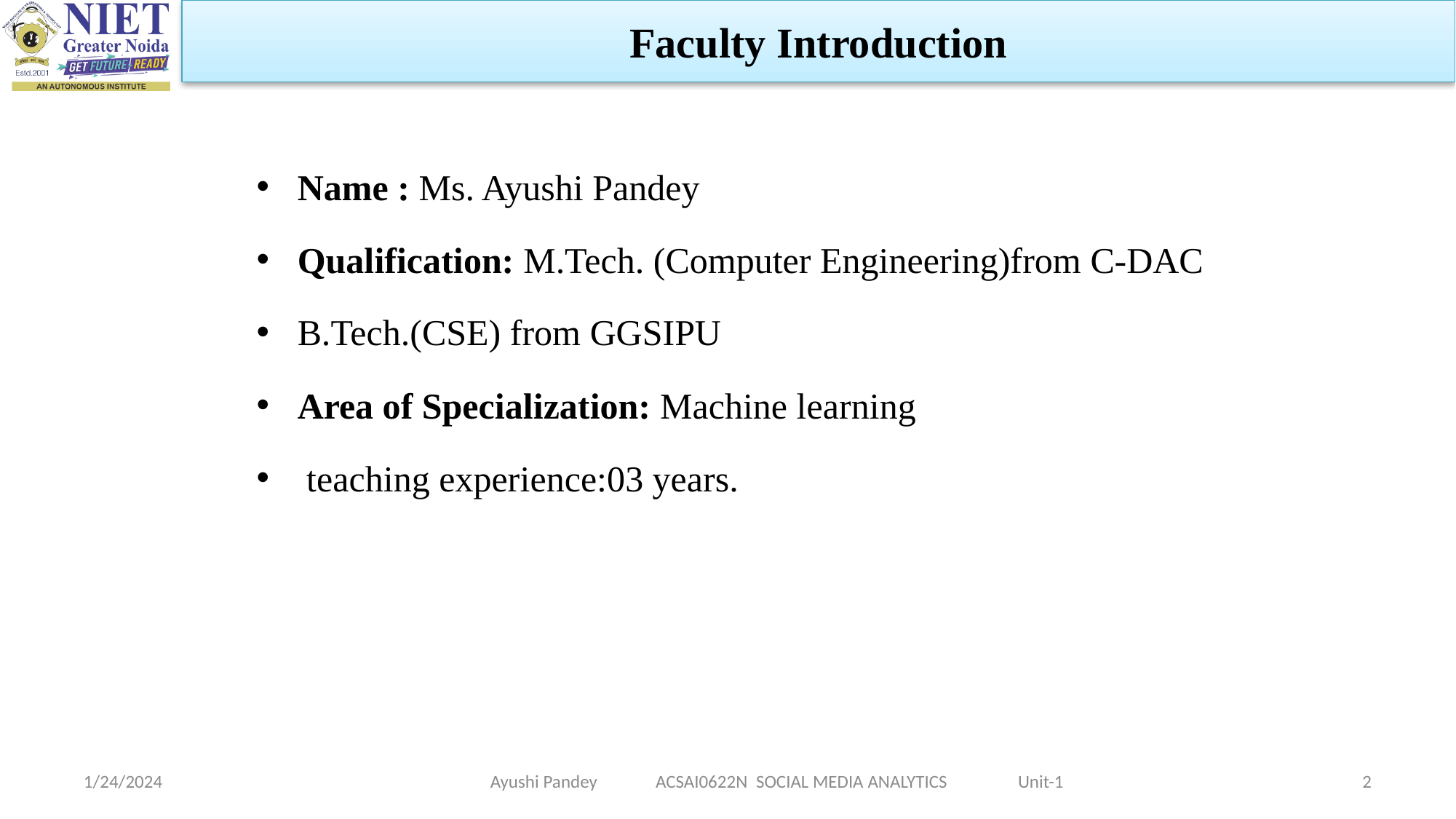

Faculty Introduction
Name : Ms. Ayushi Pandey
Qualification: M.Tech. (Computer Engineering)from C-DAC
B.Tech.(CSE) from GGSIPU
Area of Specialization: Machine learning
 teaching experience:03 years.

Ayushi Pandey              ACSAI0622N  SOCIAL MEDIA ANALYTICS                 Unit-1
1/24/2024
2